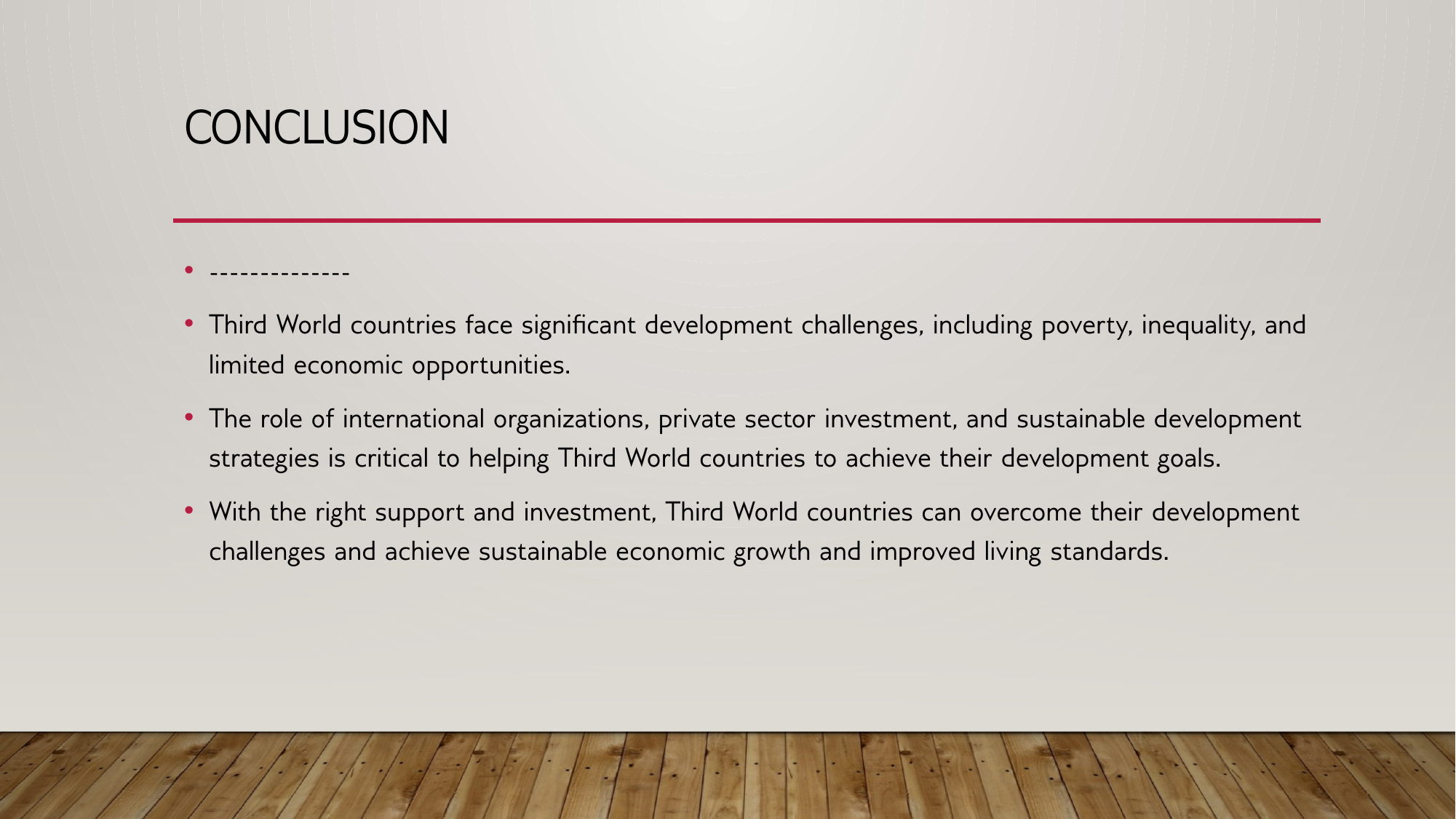

# Conclusion
--------------
Third World countries face significant development challenges, including poverty, inequality, and limited economic opportunities.
The role of international organizations, private sector investment, and sustainable development strategies is critical to helping Third World countries to achieve their development goals.
With the right support and investment, Third World countries can overcome their development challenges and achieve sustainable economic growth and improved living standards.